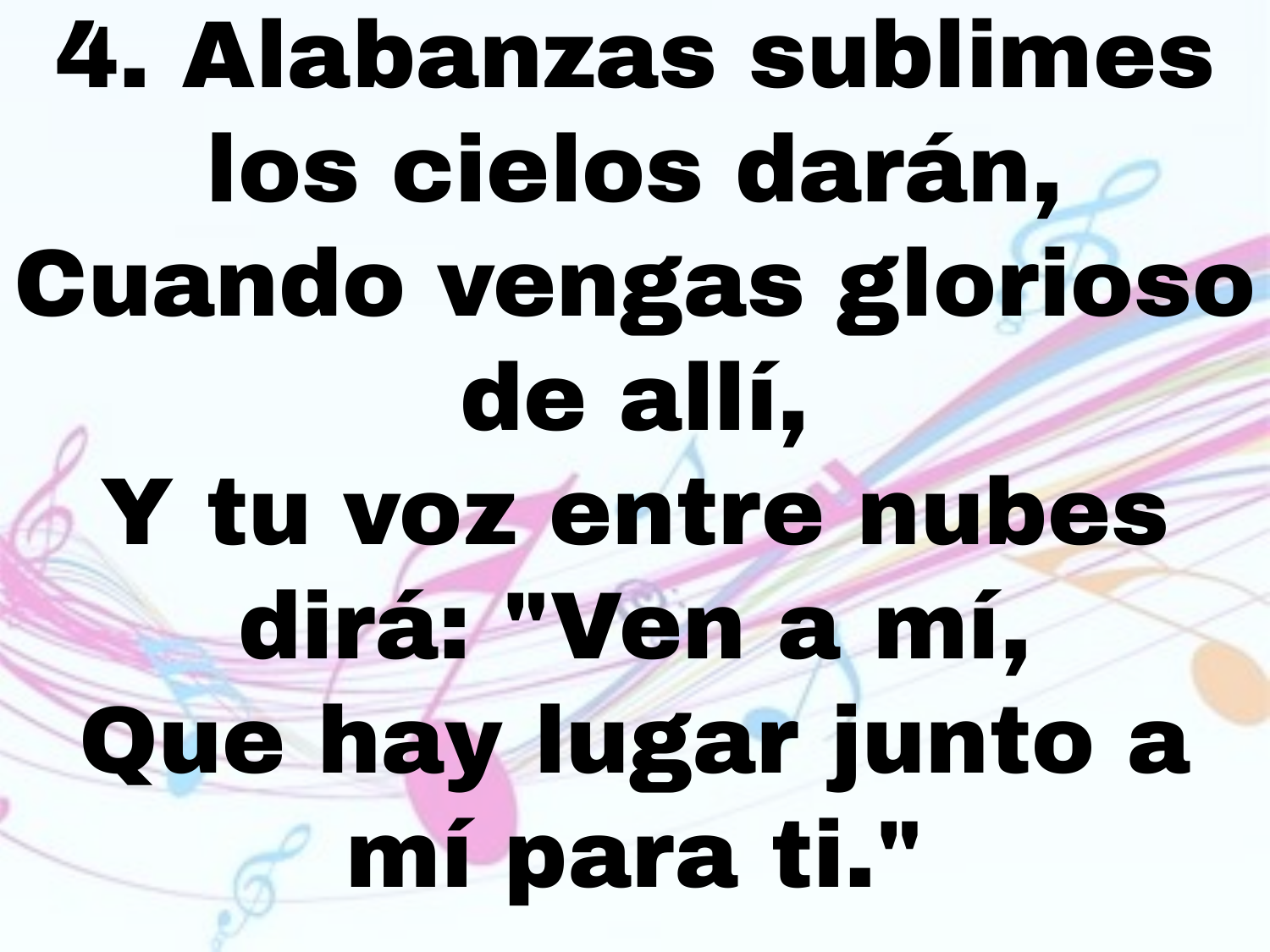

4. Alabanzas sublimes los cielos darán,
Cuando vengas glorioso de allí,
Y tu voz entre nubes dirá: "Ven a mí,
Que hay lugar junto a mí para ti."